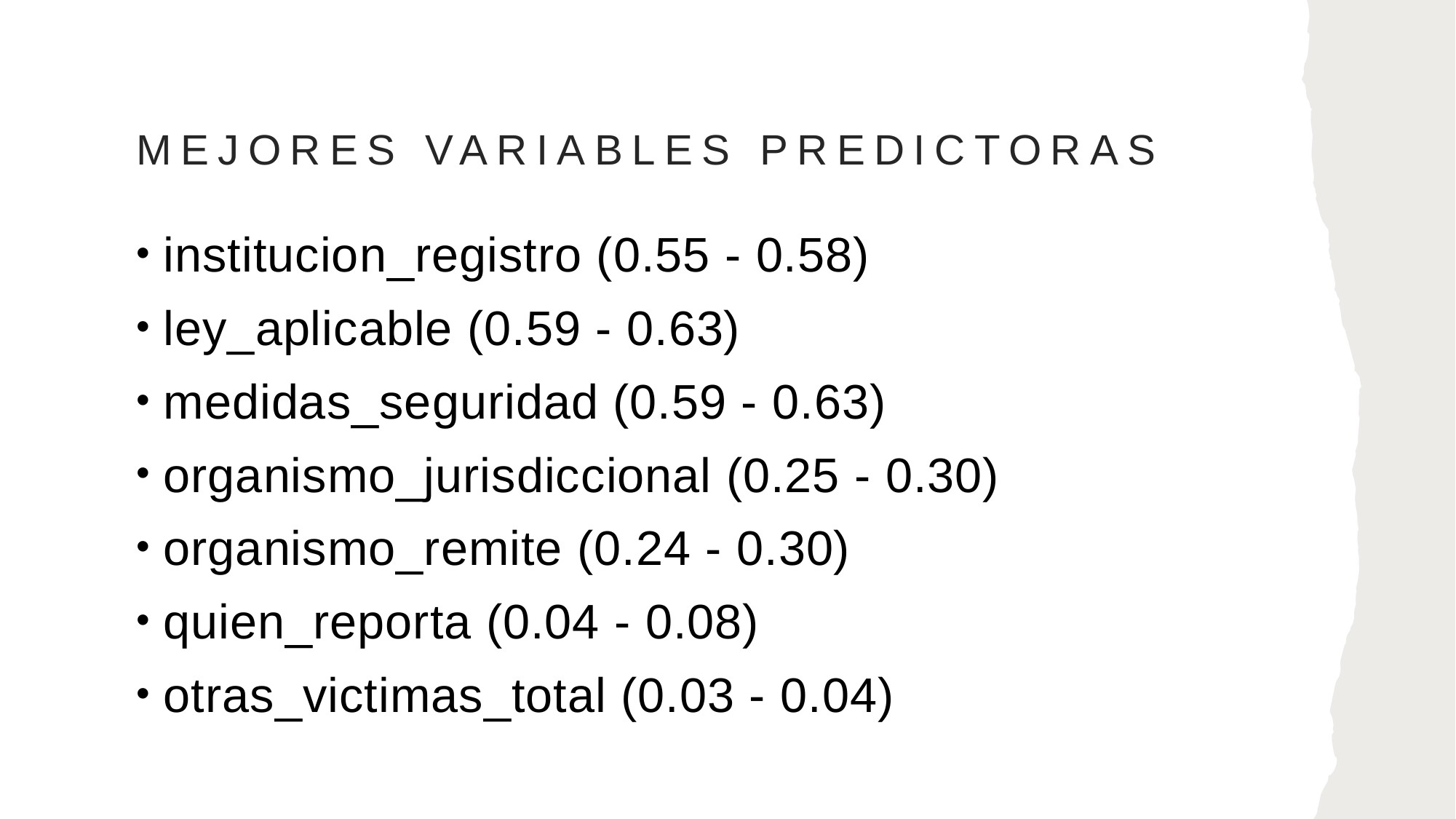

# mejores variables predictoras
institucion_registro (0.55 - 0.58)
ley_aplicable (0.59 - 0.63)
medidas_seguridad (0.59 - 0.63)
organismo_jurisdiccional (0.25 - 0.30)
organismo_remite (0.24 - 0.30)
quien_reporta (0.04 - 0.08)
otras_victimas_total (0.03 - 0.04)